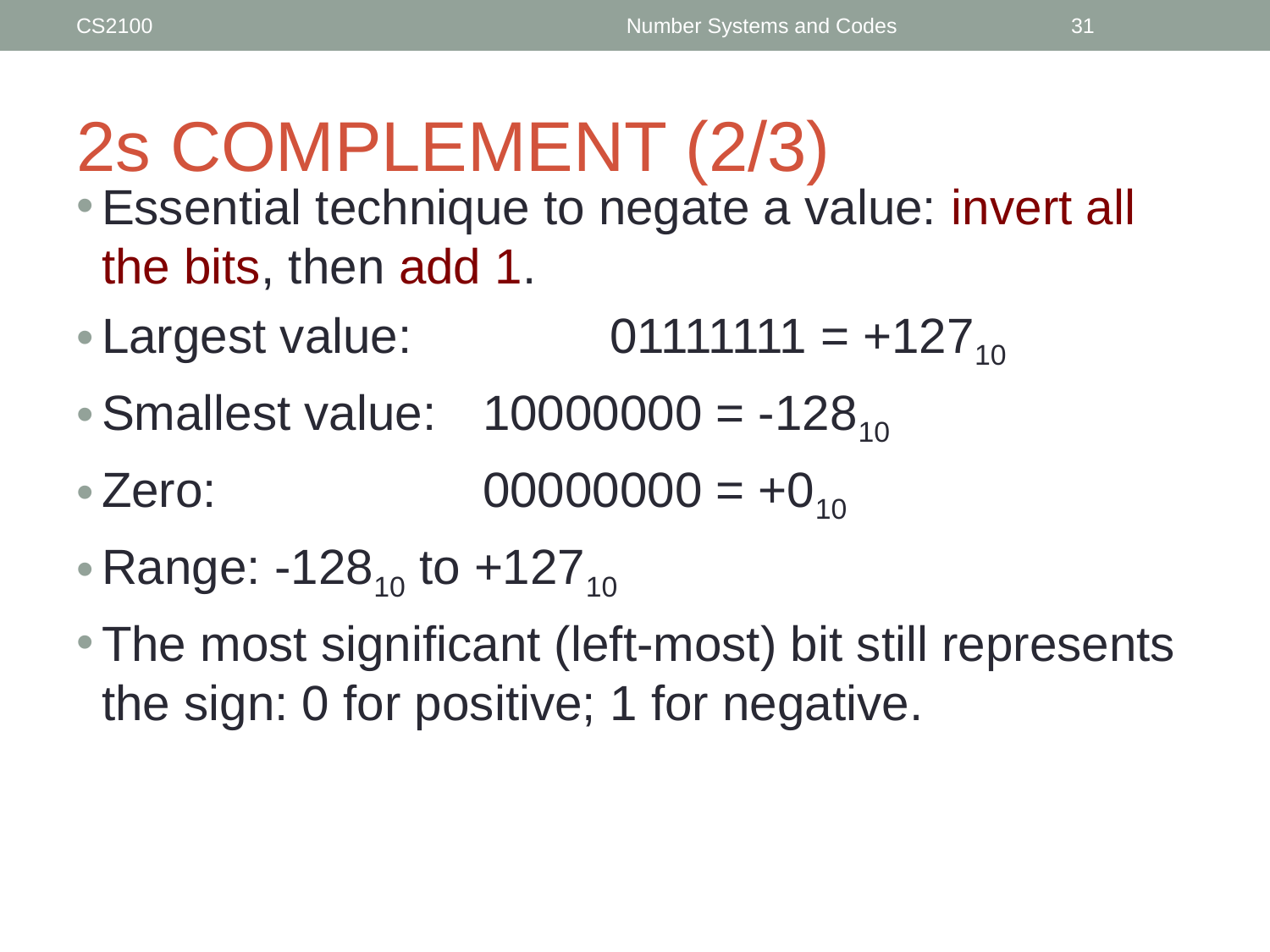

CS2100
Number Systems and Codes
31
# 2s COMPLEMENT (2/3)
Essential technique to negate a value: invert all the bits, then add 1.
Largest value: 		01111111 = +12710
Smallest value: 	10000000 = -12810
Zero:			00000000 = +010
Range: -12810 to +12710
The most significant (left-most) bit still represents the sign: 0 for positive; 1 for negative.